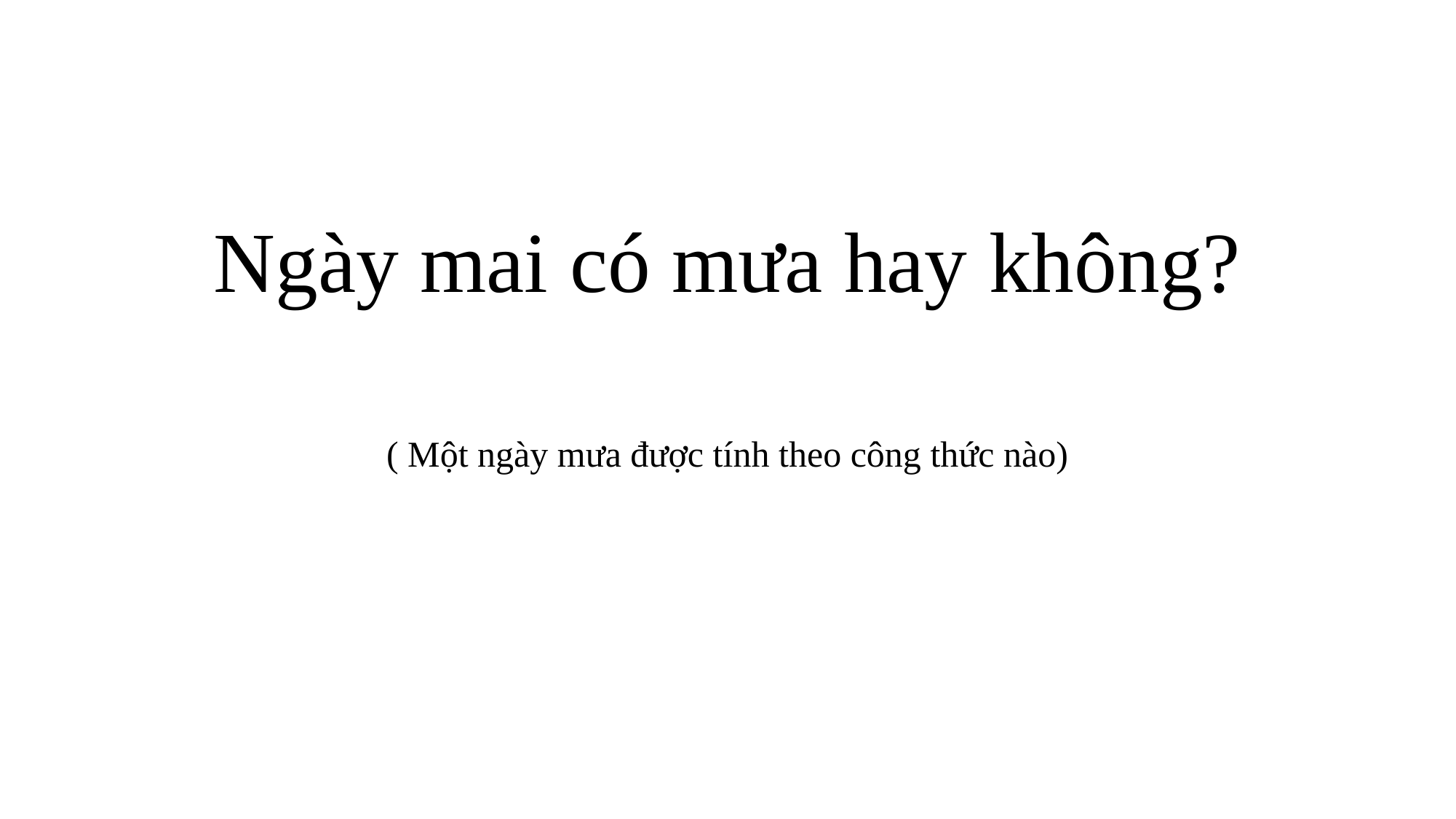

# Ngày mai có mưa hay không?
( Một ngày mưa được tính theo công thức nào)